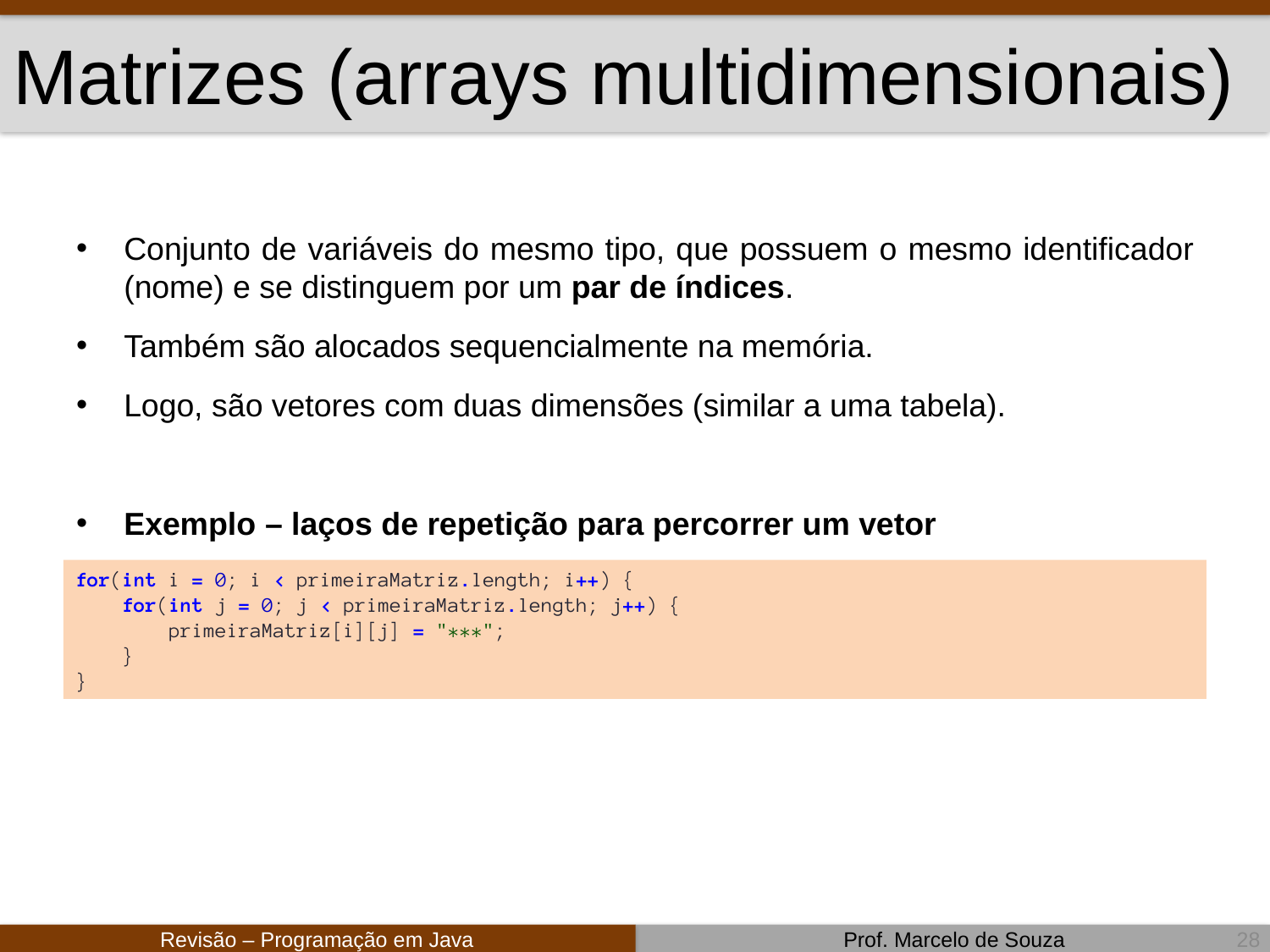

# Matrizes (arrays multidimensionais)
Conjunto de variáveis do mesmo tipo, que possuem o mesmo identificador (nome) e se distinguem por um par de índices.
Também são alocados sequencialmente na memória.
Logo, são vetores com duas dimensões (similar a uma tabela).

Exemplo – laços de repetição para percorrer um vetor
for(int i = 0; i < primeiraMatriz.length; i++) {
    for(int j = 0; j < primeiraMatriz.length; j++) {
        primeiraMatriz[i][j] = "***";
    }
}
28